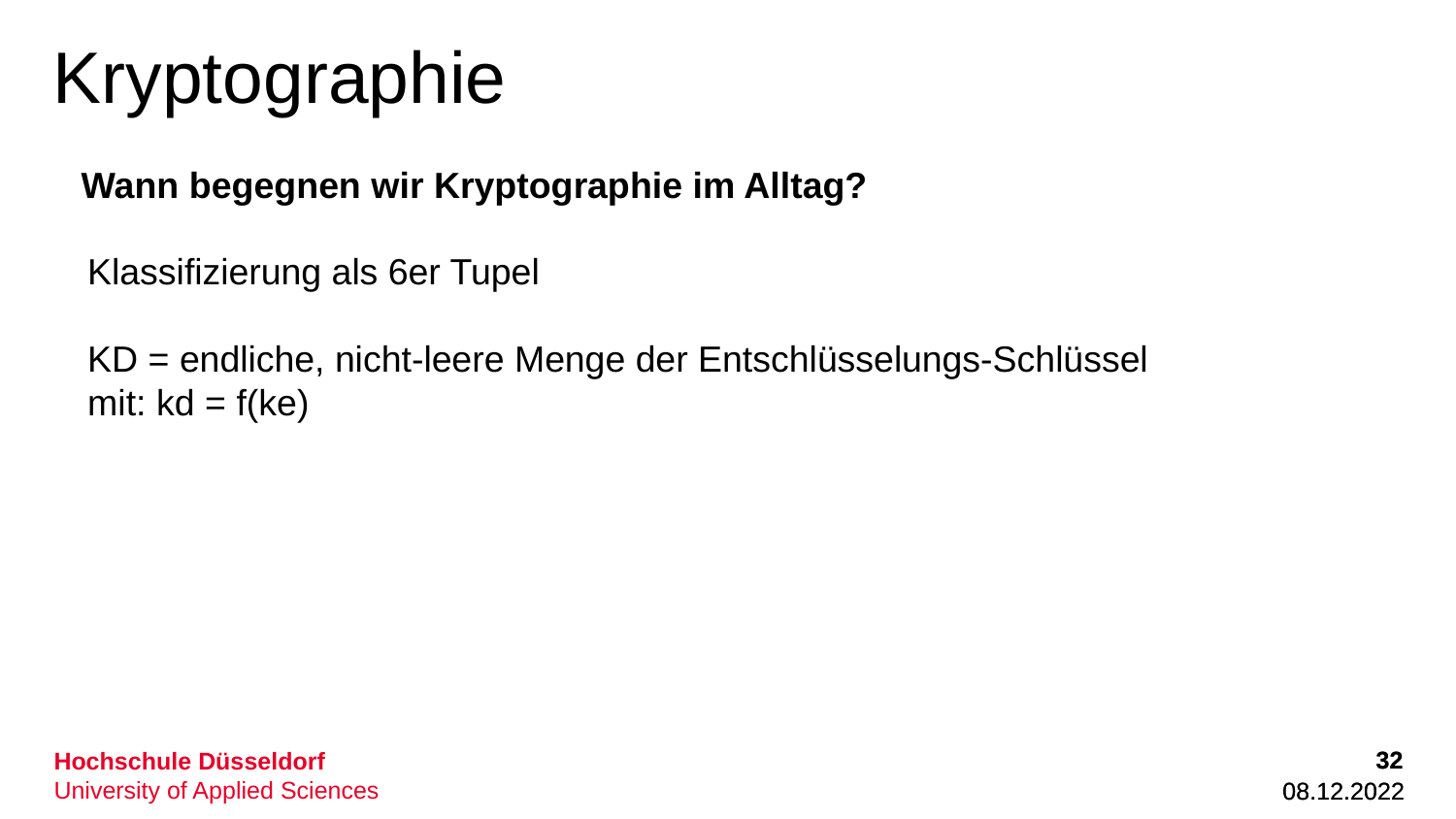

# Kryptographie
Wann begegnen wir Kryptographie im Alltag?
Klassifizierung als 6er Tupel

KD = endliche, nicht-leere Menge der Entschlüsselungs-Schlüssel
mit: kd = f(ke)
32

32

08.12.2022
08.12.2022